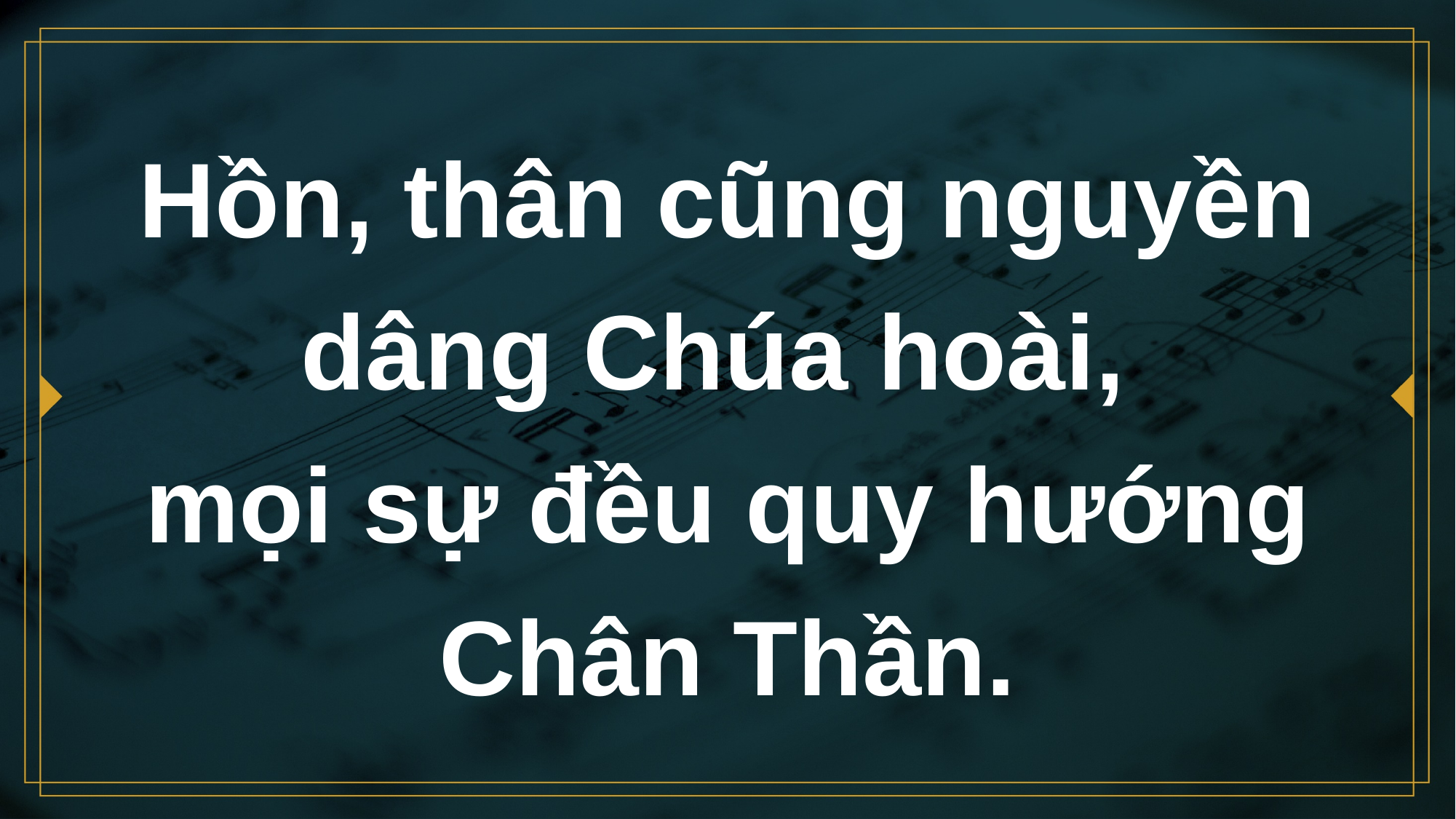

# Hồn, thân cũng nguyền dâng Chúa hoài, mọi sự đều quy hướng Chân Thần.